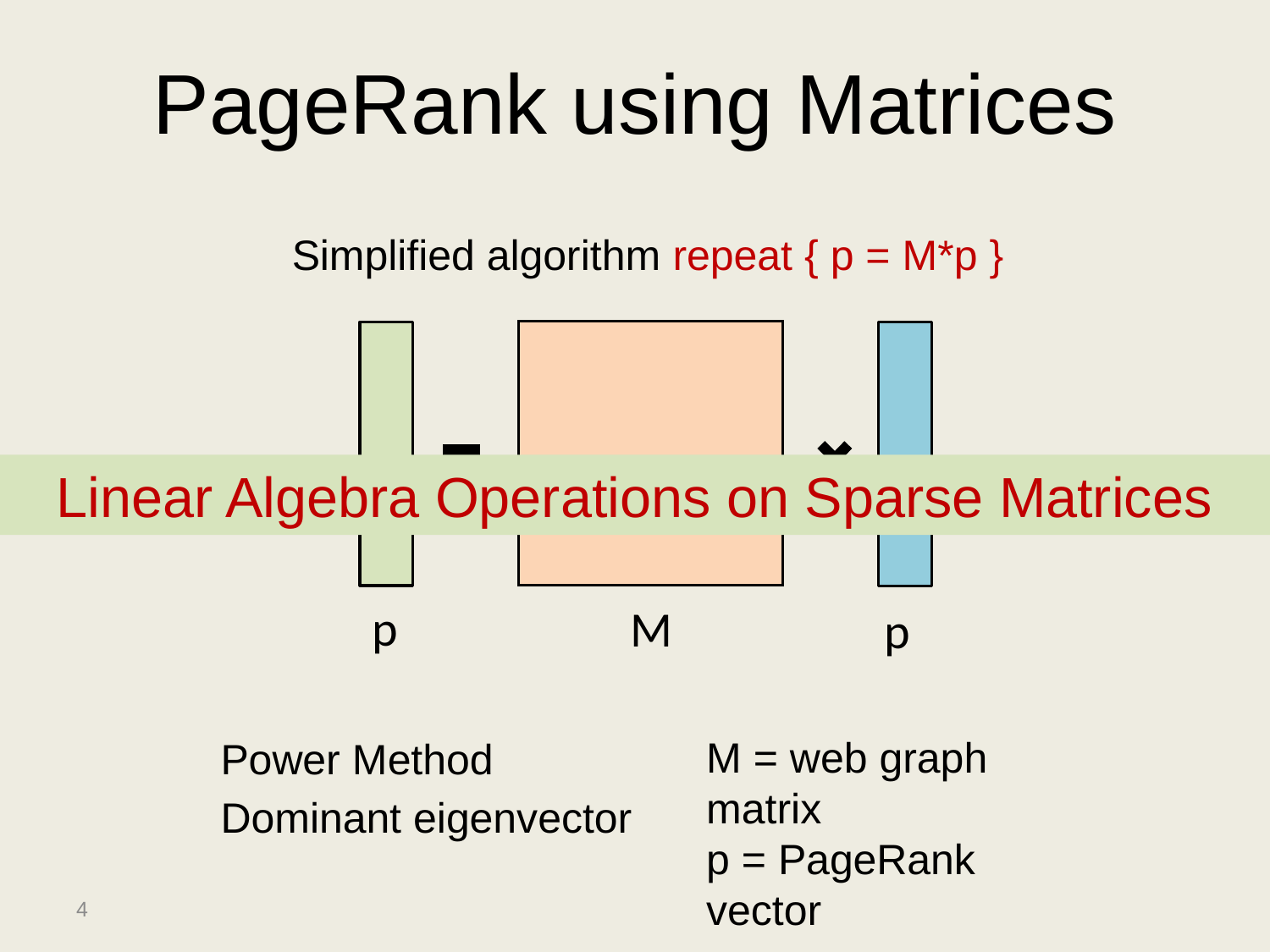

# PageRank using Matrices

Simplified algorithm repeat { p = M*p }
|  |
| --- |
|  |
|  |
|  |
|  |
|  |
|  |
|  |
|  |
|  |
|  |
|  |
|  |
|  |
|  |
|  |
|  |
|  |
|  |
|  |
|  |
|  |
|  |
|  |
|  |
|  |
|  |
|  |
|  |
|  |
|  |
|  |
|  |
|  |
|  |
|  |
|  |
|  |
|  |
|  |

Linear Algebra Operations on Sparse Matrices
p
M
p
M = web graph matrix
p = PageRank vector
Power Method
Dominant eigenvector
4